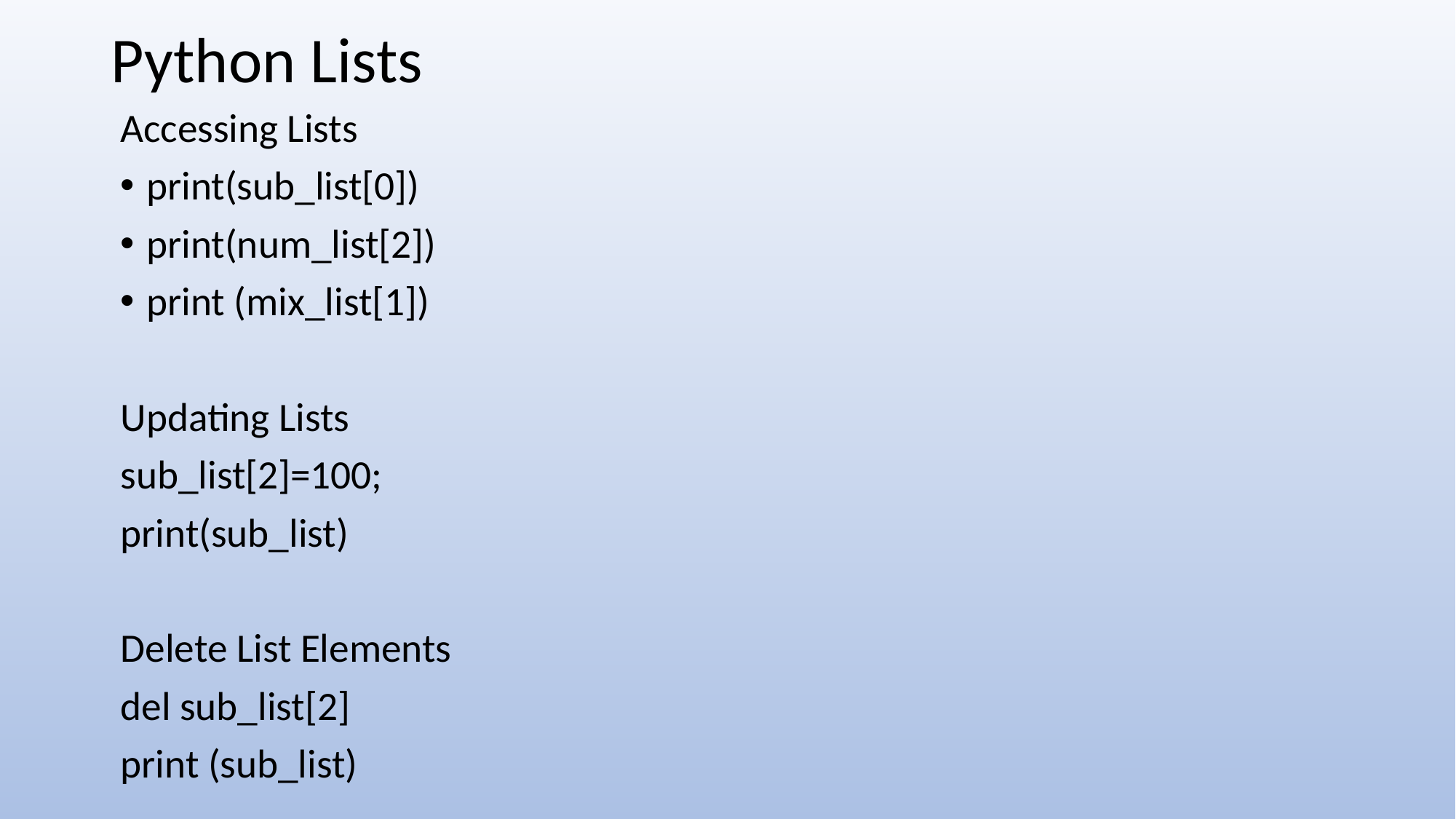

# Python Lists
Accessing Lists
print(sub_list[0])
print(num_list[2])
print (mix_list[1])

Updating Lists
sub_list[2]=100;
print(sub_list)

Delete List Elements
del sub_list[2]
print (sub_list)